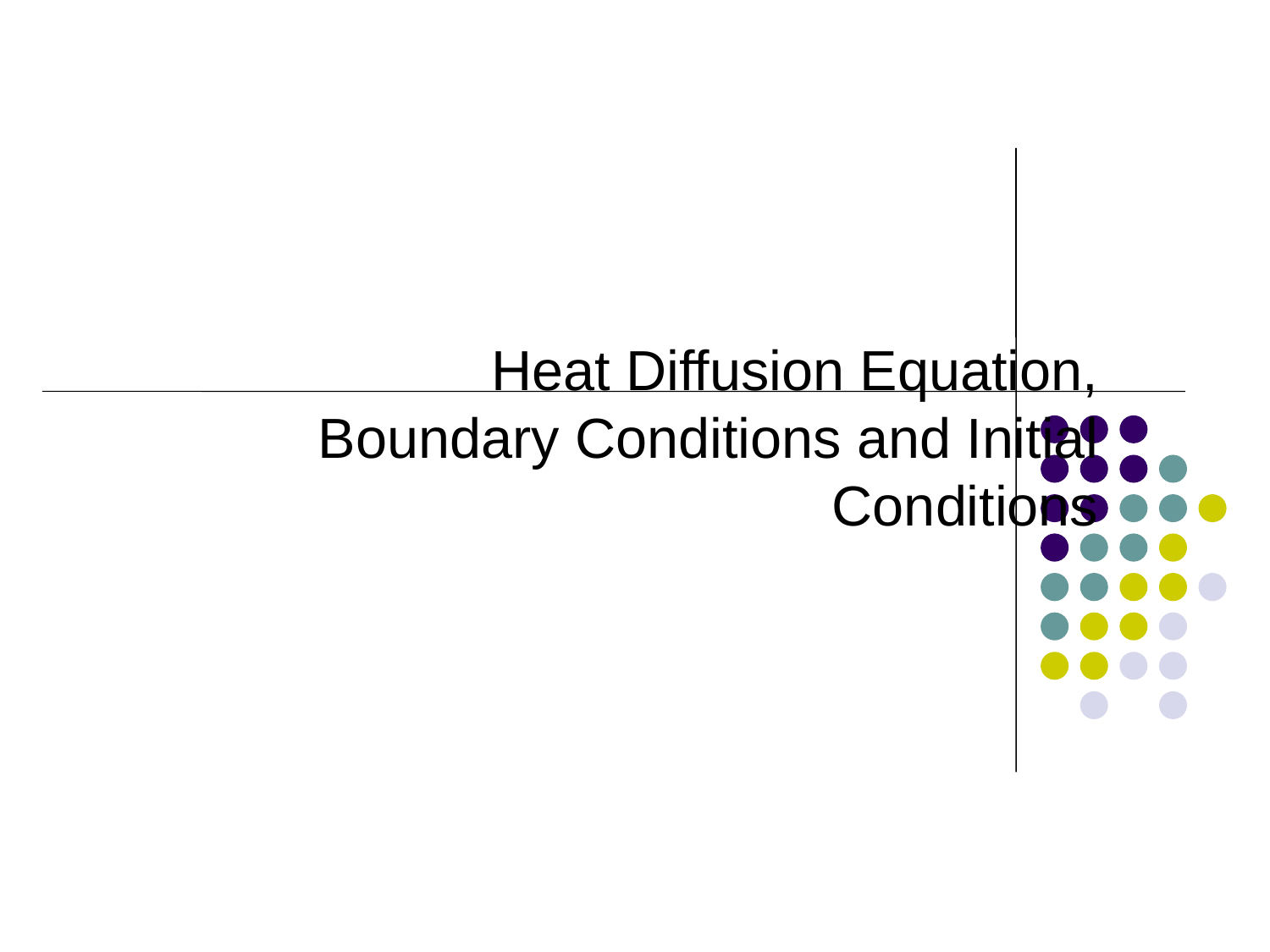

Heat Diffusion Equation, Boundary Conditions and Initial Conditions